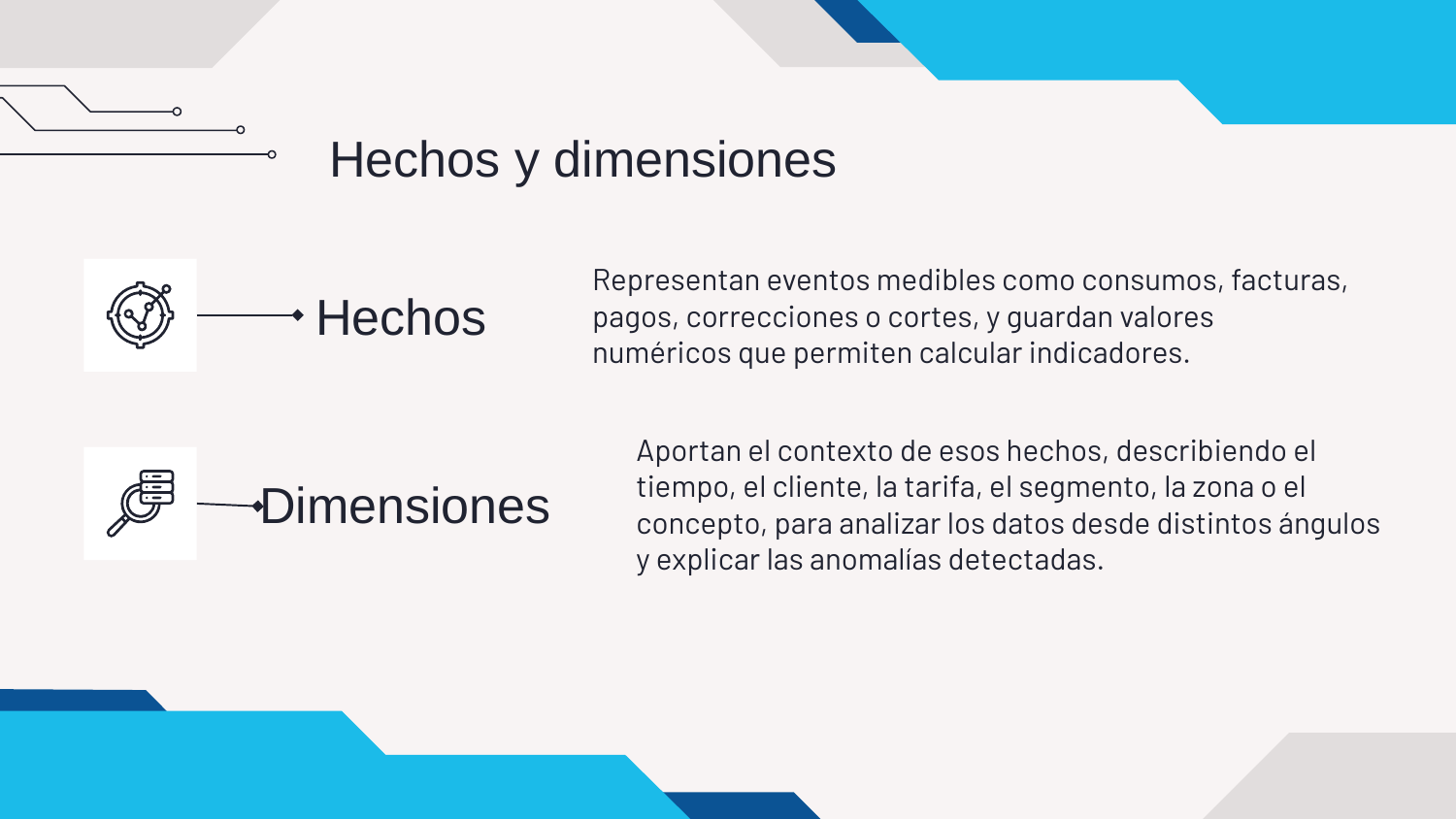

Hechos y dimensiones
Hechos
Representan eventos medibles como consumos, facturas, pagos, correcciones o cortes, y guardan valores numéricos que permiten calcular indicadores.

Dimensiones
Aportan el contexto de esos hechos, describiendo el tiempo, el cliente, la tarifa, el segmento, la zona o el concepto, para analizar los datos desde distintos ángulos y explicar las anomalías detectadas.